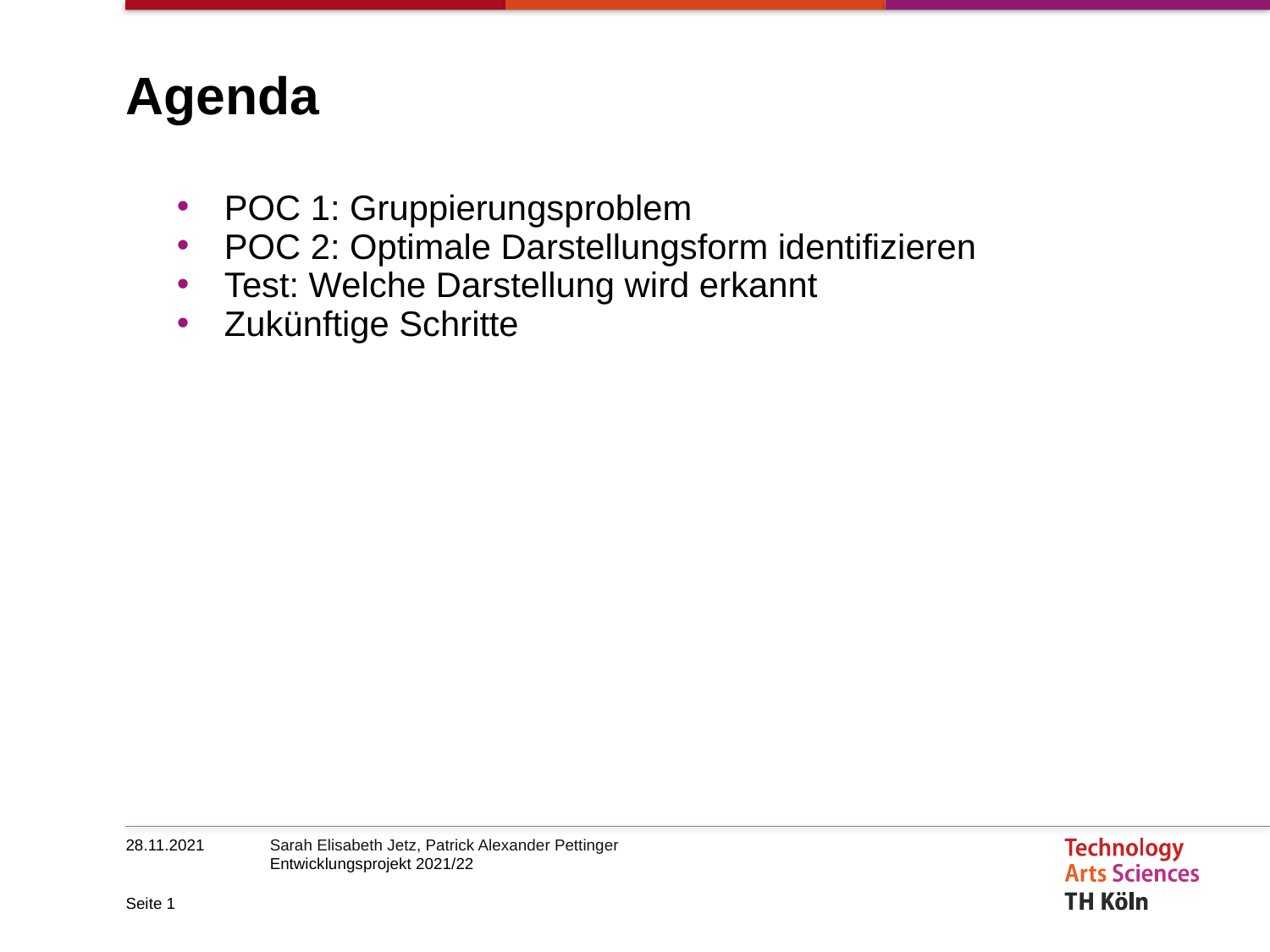

# Agenda
POC 1: Gruppierungsproblem
POC 2: Optimale Darstellungsform identifizieren
Test: Welche Darstellung wird erkannt
Zukünftige Schritte

28.11.2021
Seite 1